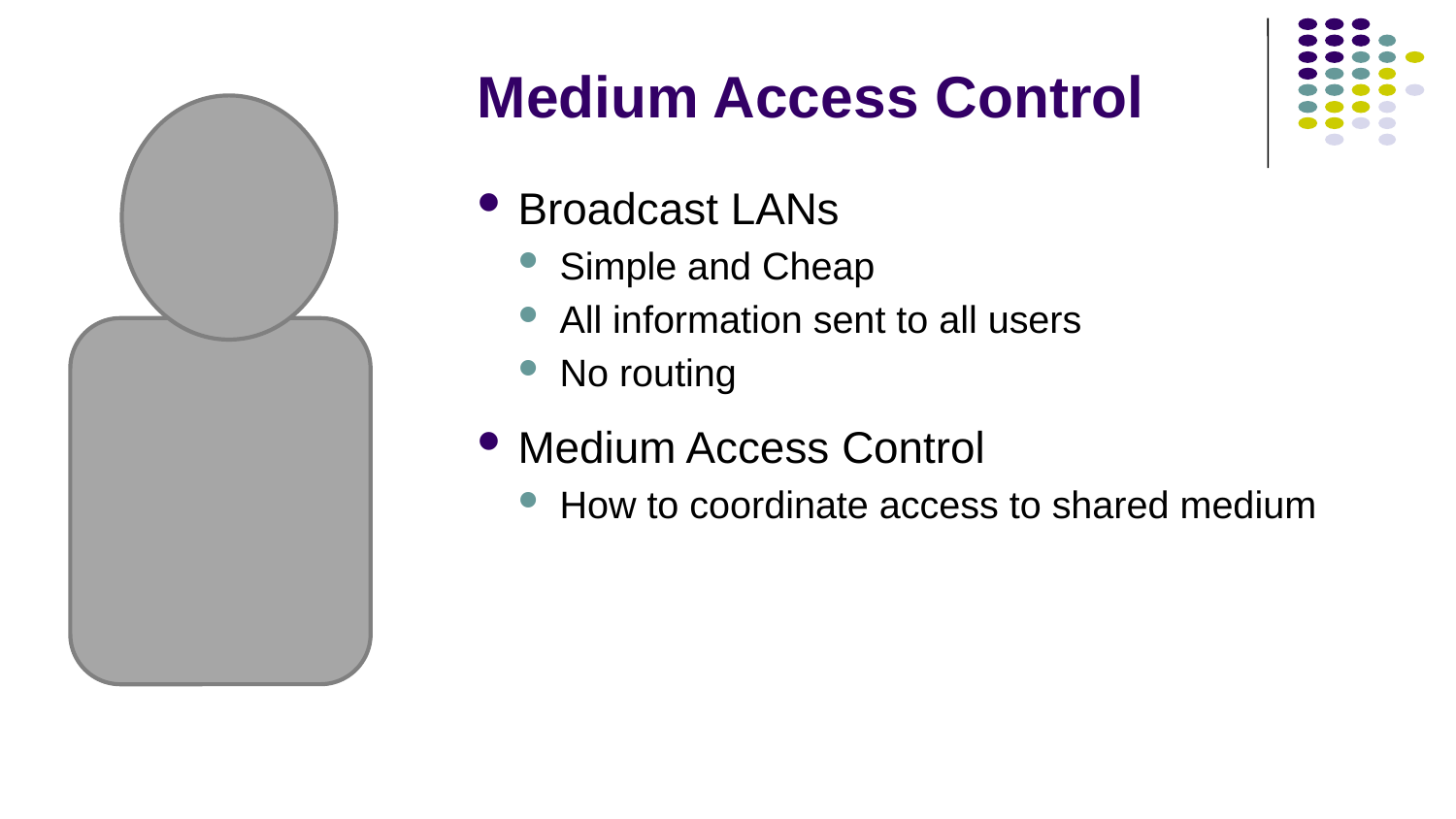

# Medium Access Control

Broadcast LANs
Simple and Cheap
All information sent to all users
No routing
Medium Access Control
How to coordinate access to shared medium